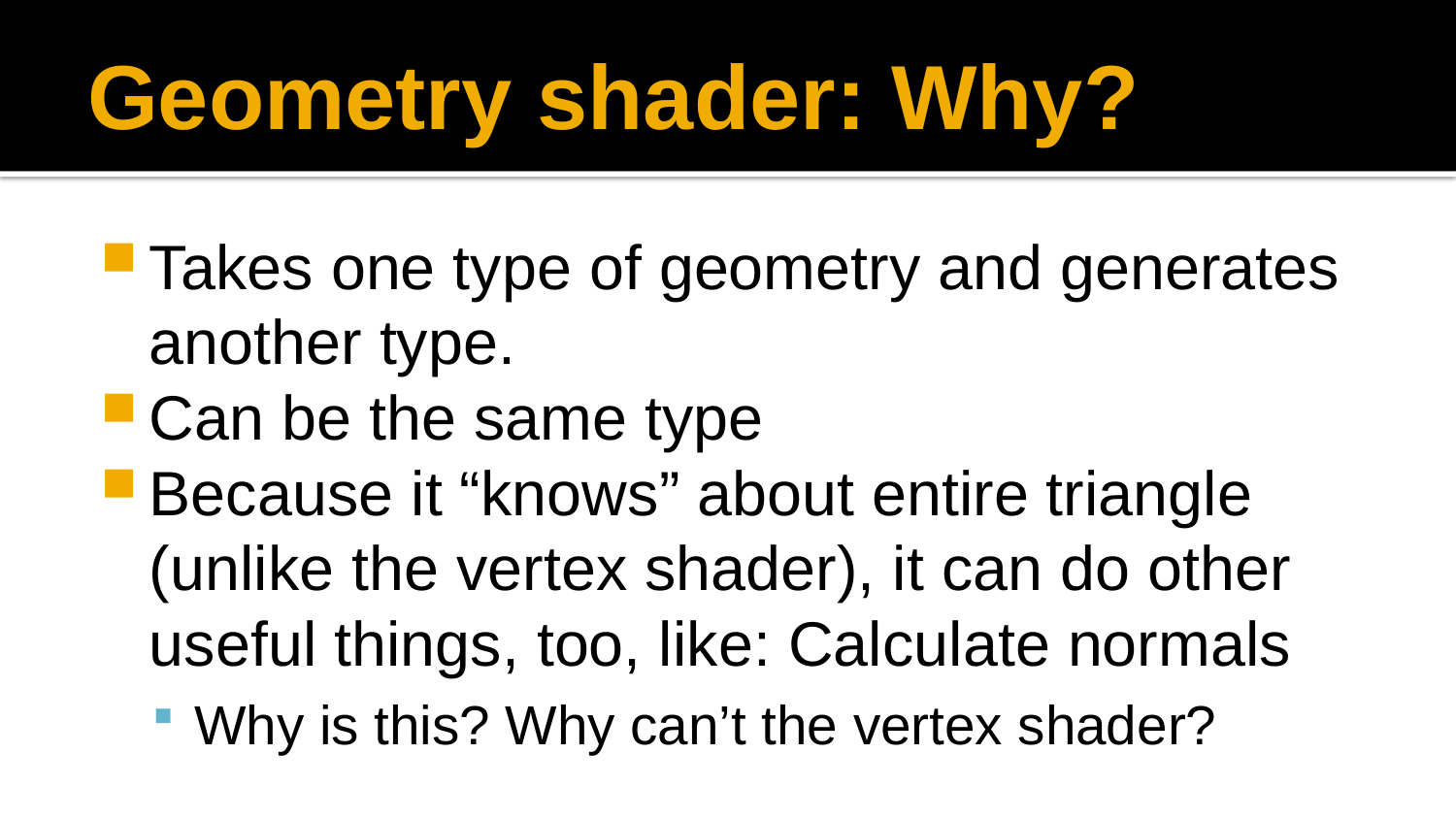

# Geometry shader: Why?
Takes one type of geometry and generates another type.
Can be the same type
Because it “knows” about entire triangle (unlike the vertex shader), it can do other useful things, too, like: Calculate normals
Why is this? Why can’t the vertex shader?